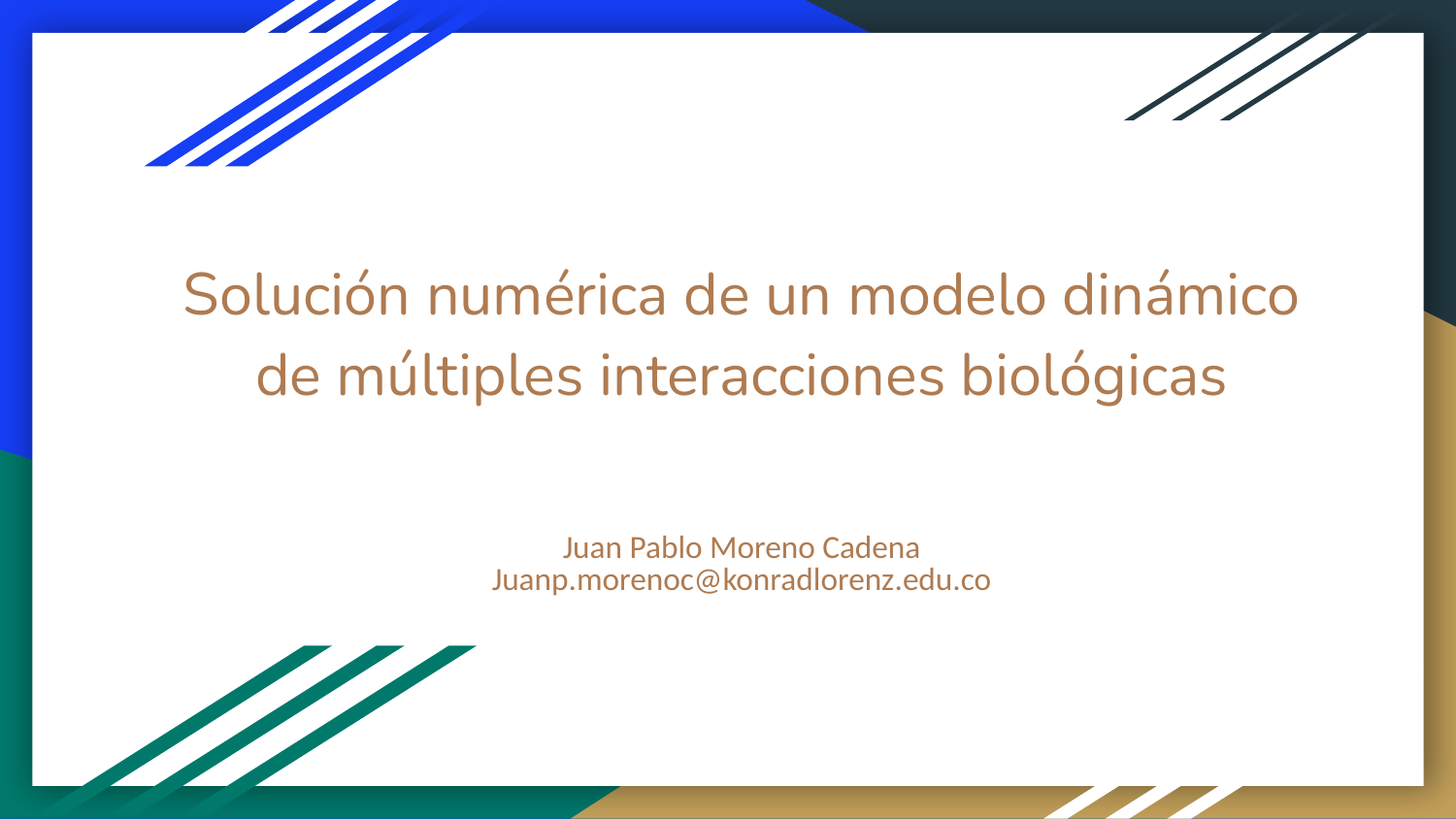

# Solución numérica de un modelo dinámico de múltiples interacciones biológicas
Juan Pablo Moreno Cadena
Juanp.morenoc@konradlorenz.edu.co